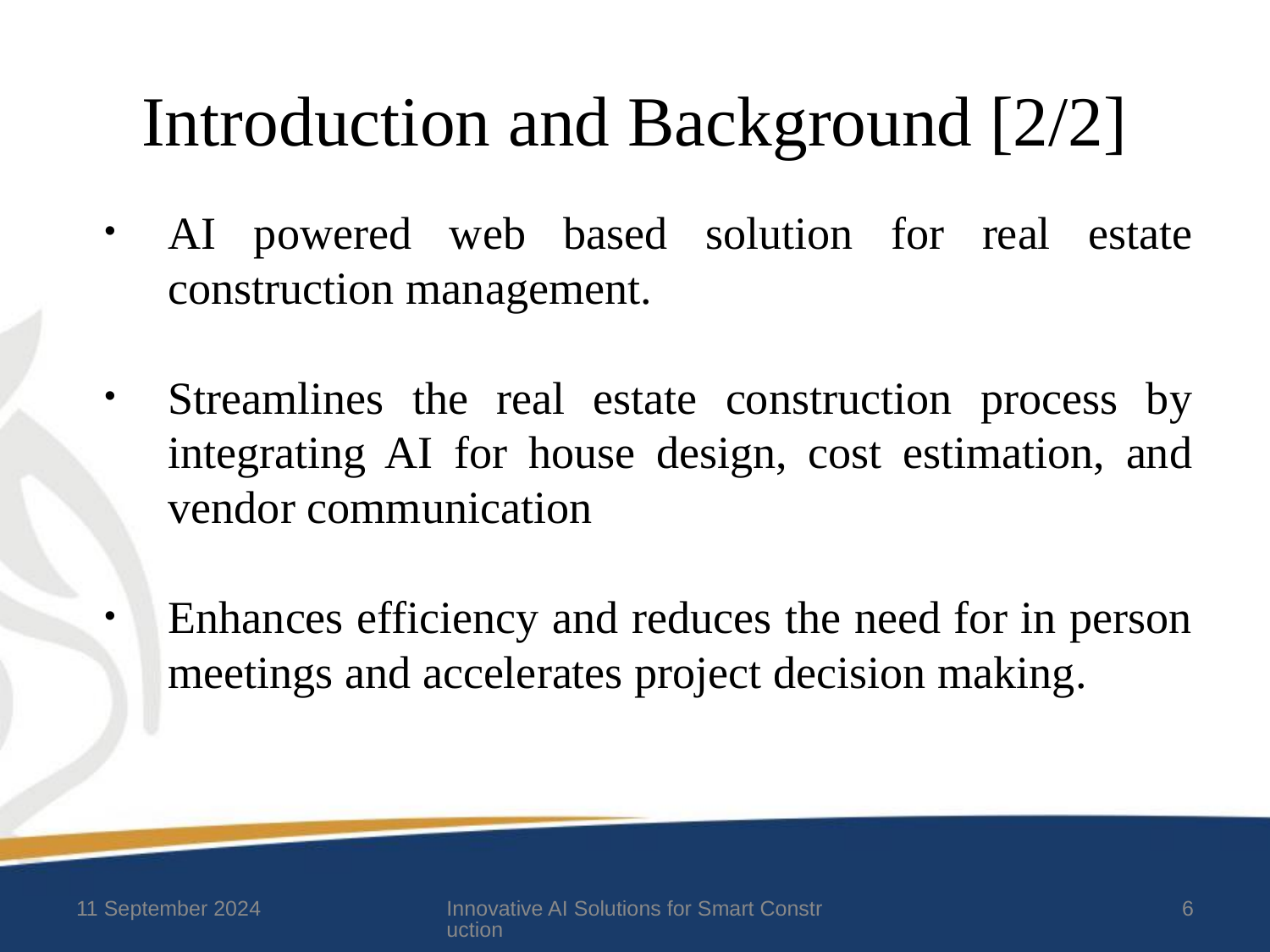

# Introduction and Background [2/2]
AI powered web based solution for real estate construction management.

Streamlines the real estate construction process by integrating AI for house design, cost estimation, and vendor communication

Enhances efficiency and reduces the need for in person meetings and accelerates project decision making.

11 September 2024
Innovative AI Solutions for Smart Construction
6